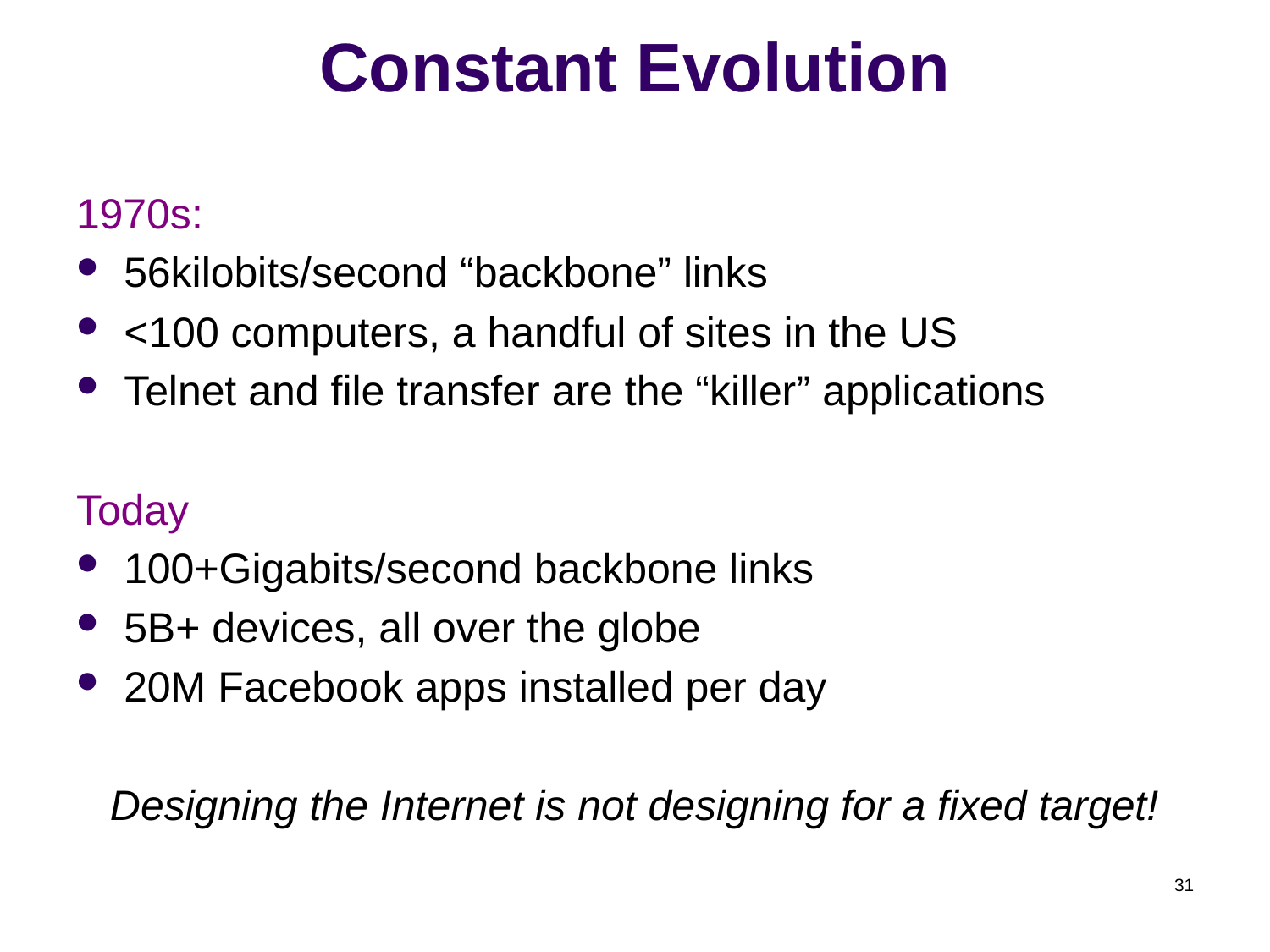

# Constant Evolution
1970s:
56kilobits/second “backbone” links
<100 computers, a handful of sites in the US
Telnet and file transfer are the “killer” applications

Today
100+Gigabits/second backbone links
5B+ devices, all over the globe
20M Facebook apps installed per day

Designing the Internet is not designing for a fixed target!

31